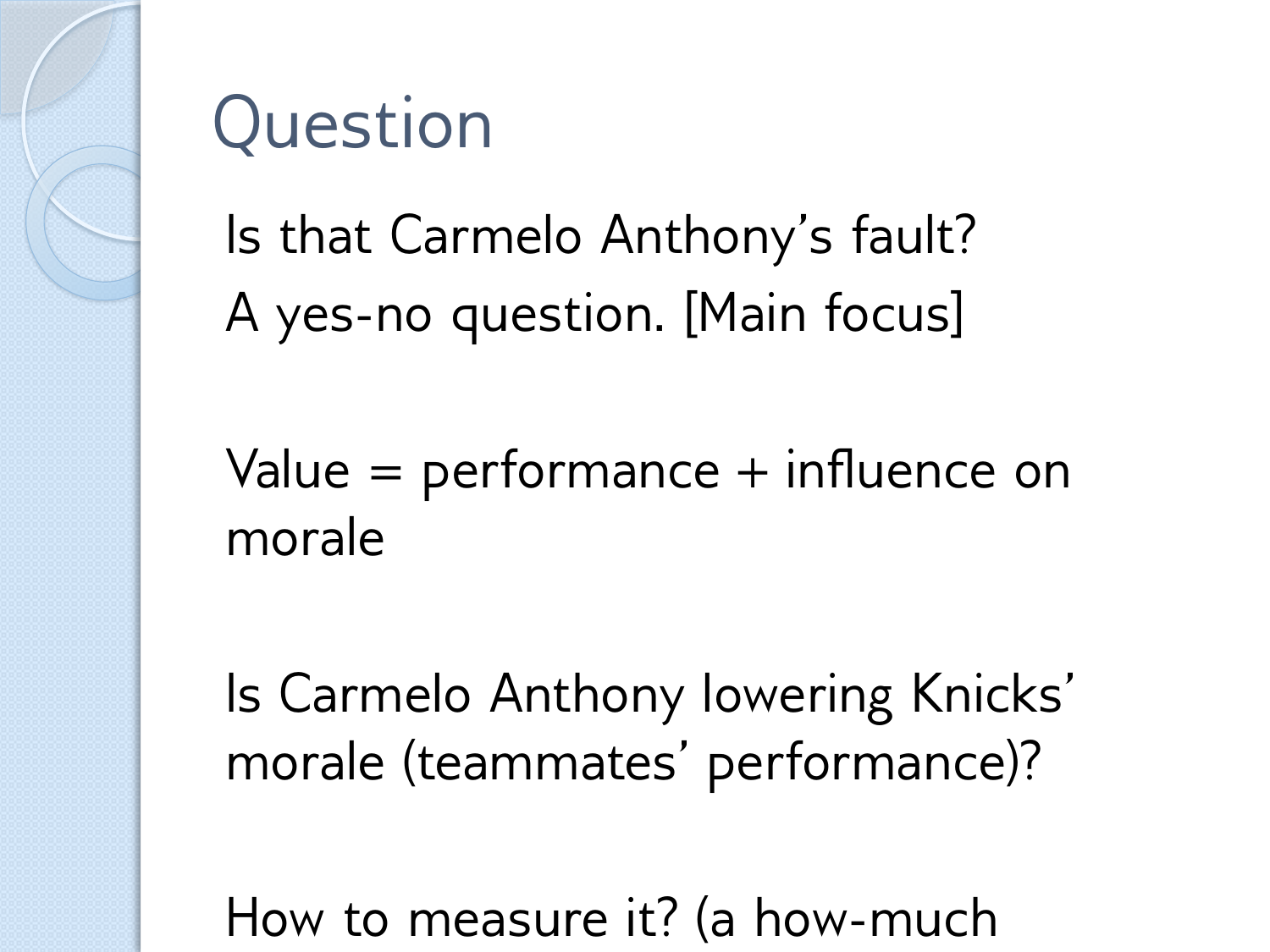

# Question
Is that Carmelo Anthony’s fault?
A yes-no question. [Main focus]

Value = performance + influence on morale

Is Carmelo Anthony lowering Knicks’ morale (teammates’ performance)?

How to measure it? (a how-much question)